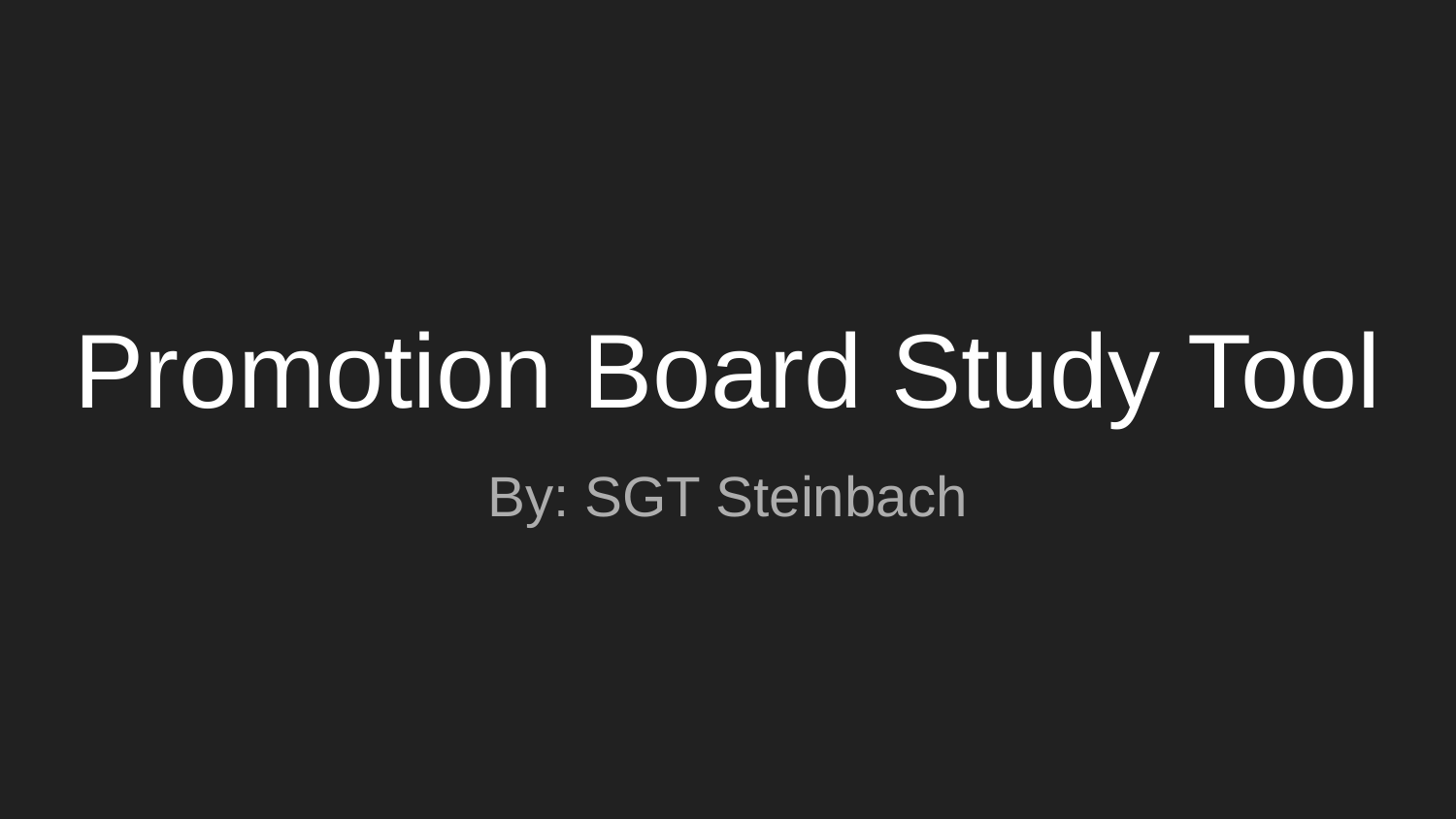

# Promotion Board Study Tool
By: SGT Steinbach